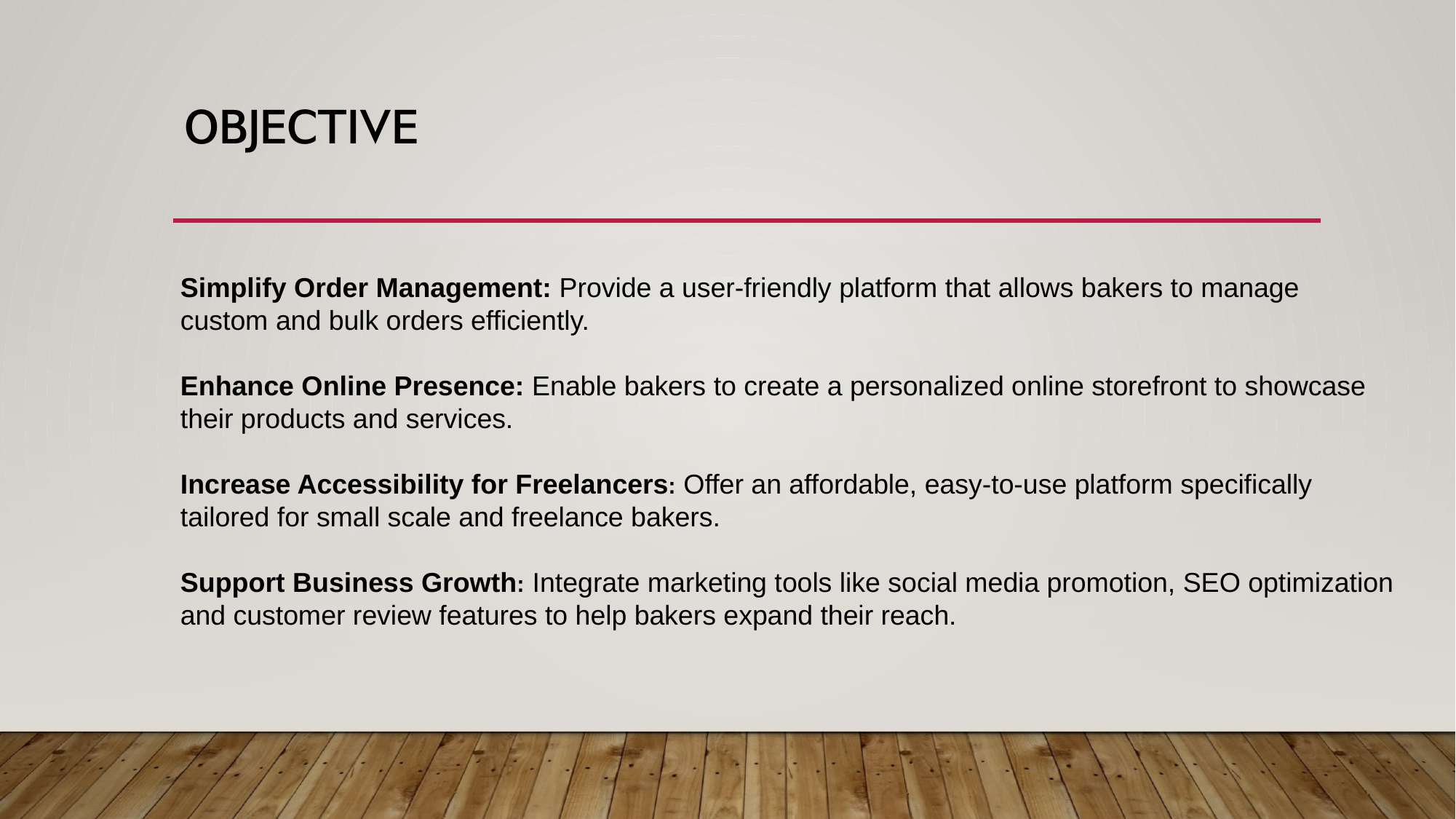

# OBJECTIVE
                Simplify Order Management: Provide a user-friendly platform that allows bakers to manage
                custom and bulk orders efficiently.

                Enhance Online Presence: Enable bakers to create a personalized online storefront to showcase
                their products and services.

                Increase Accessibility for Freelancers: Offer an affordable, easy-to-use platform specifically
                tailored for small scale and freelance bakers.

                Support Business Growth: Integrate marketing tools like social media promotion, SEO optimization
                and customer review features to help bakers expand their reach.